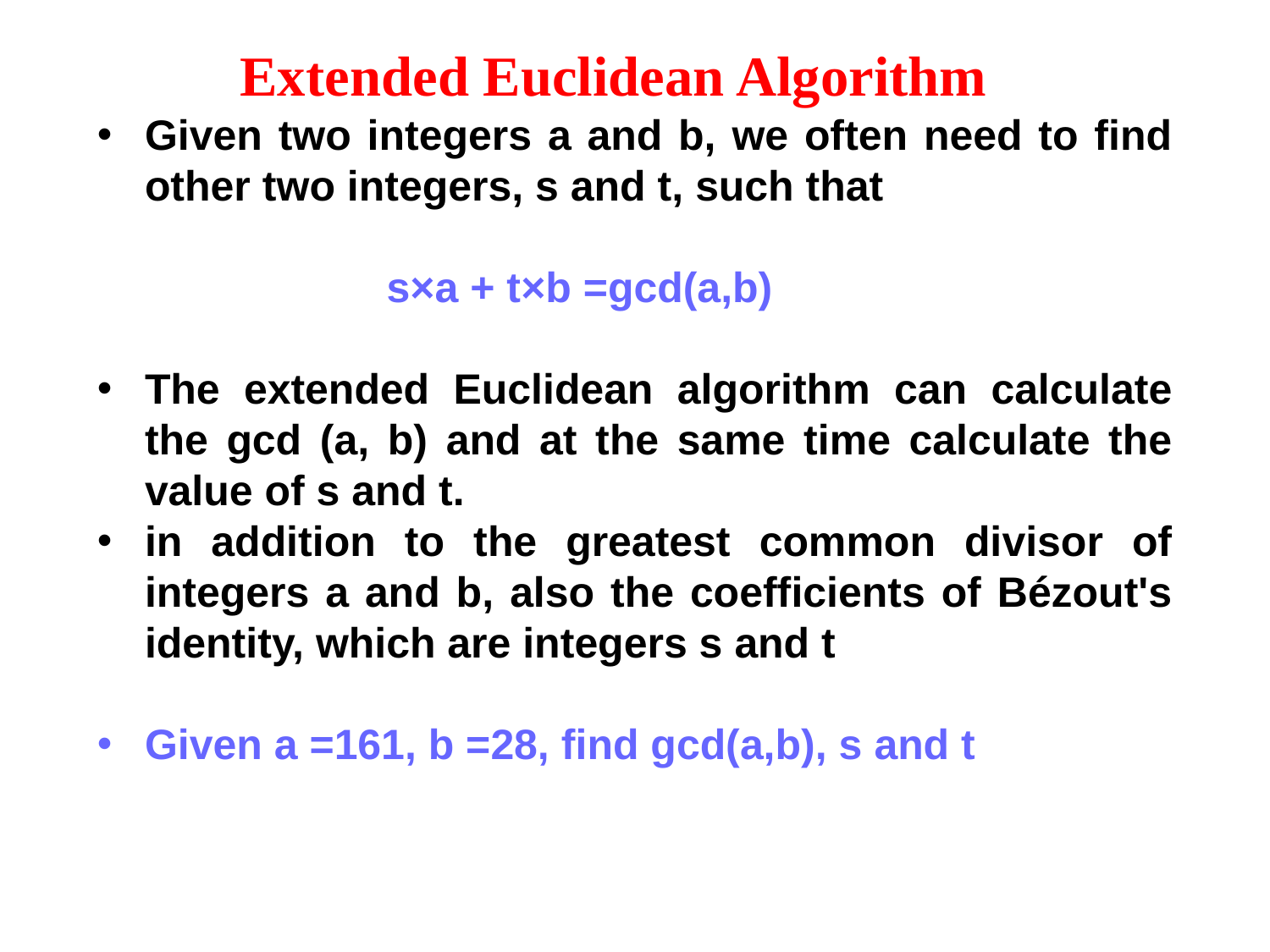

Extended Euclidean Algorithm
Given two integers a and b, we often need to find other two integers, s and t, such that

   		   s×a + t×b =gcd(a,b)

The extended Euclidean algorithm can calculate the gcd (a, b) and at the same time calculate the value of s and t.
in addition to the greatest common divisor of integers a and b, also the coefficients of Bézout's identity, which are integers s and t

Given a =161, b =28, find gcd(a,b), s and t